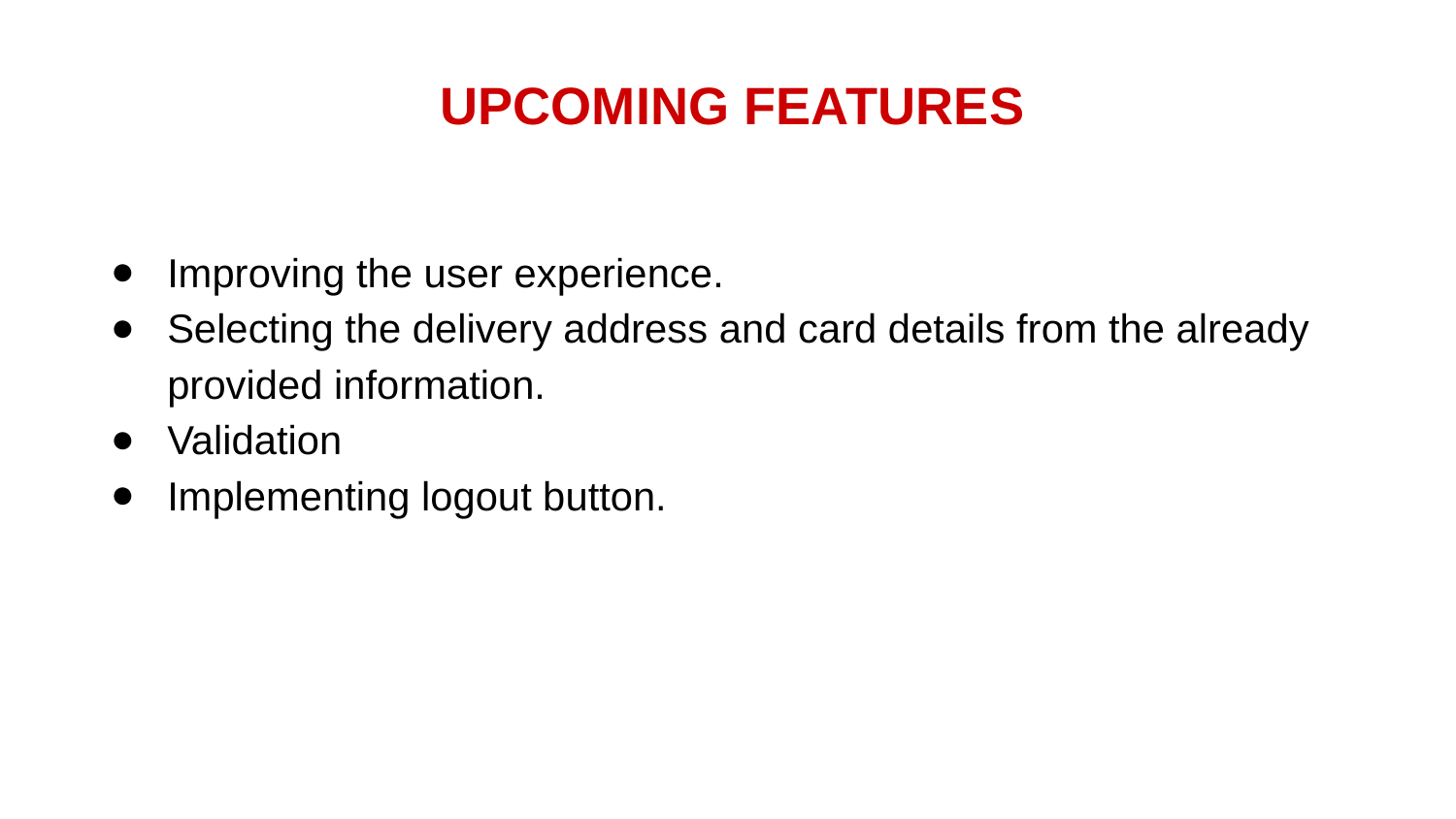

UPCOMING FEATURES

Improving the user experience.
Selecting the delivery address and card details from the already provided information.
Validation
Implementing logout button.